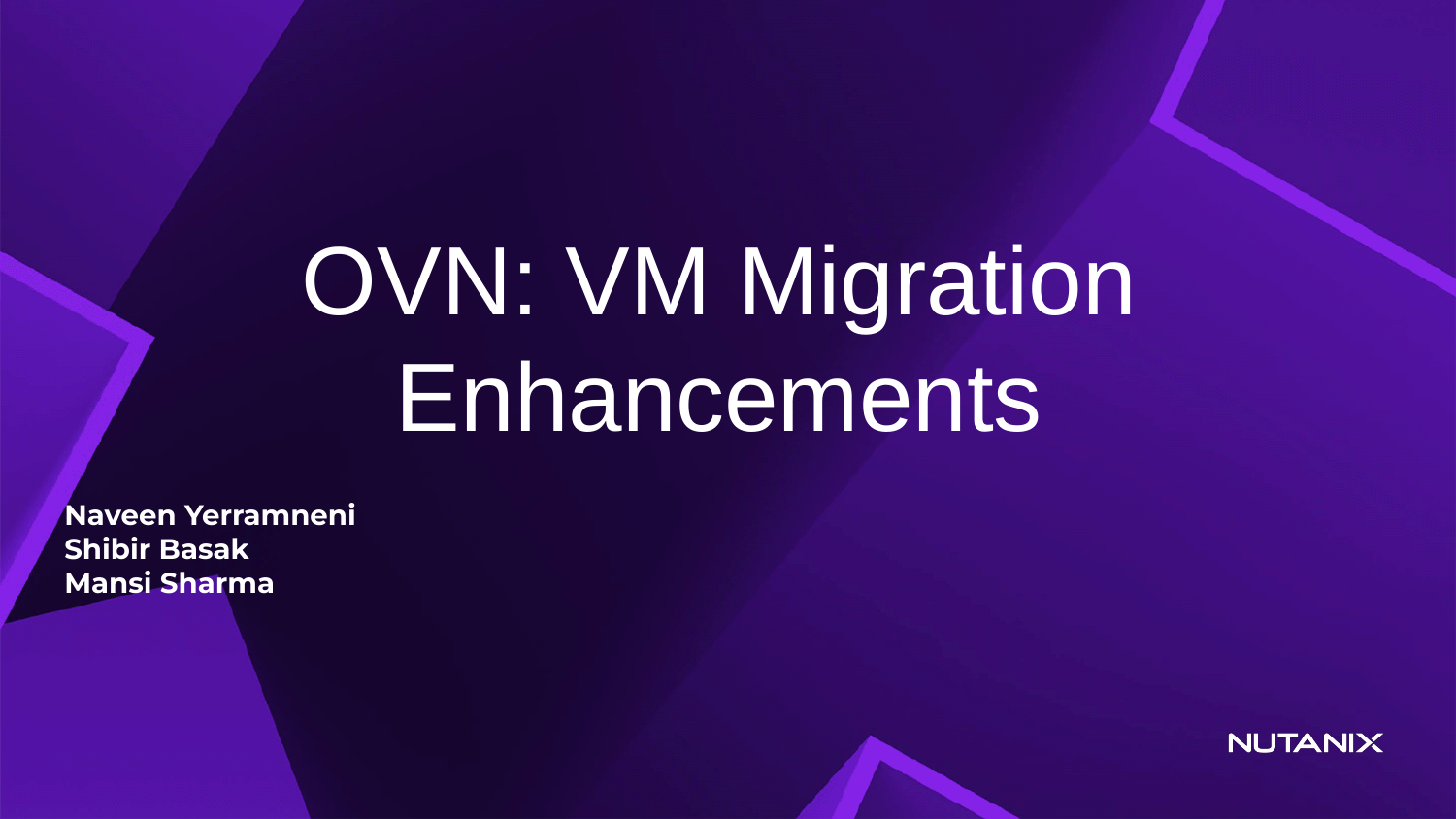

# OVN: VM Migration Enhancements
Naveen Yerramneni
Shibir Basak
Mansi Sharma